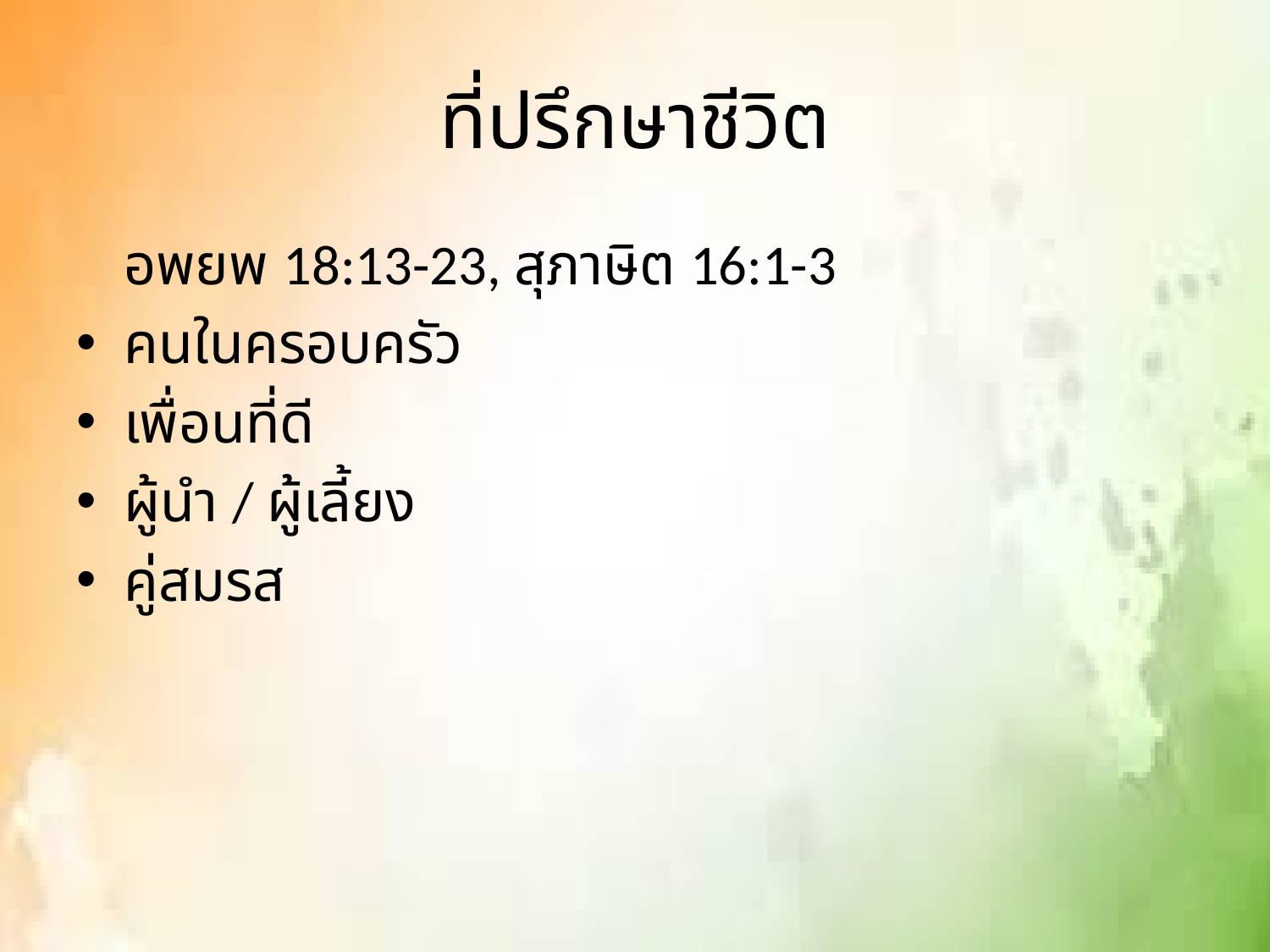

# ที่ปรึกษาชีวิต
อพยพ 18:13-23, สุภาษิต 16:1-3
คนในครอบครัว
เพื่อนที่ดี
ผู้นำ / ผู้เลี้ยง
คู่สมรส